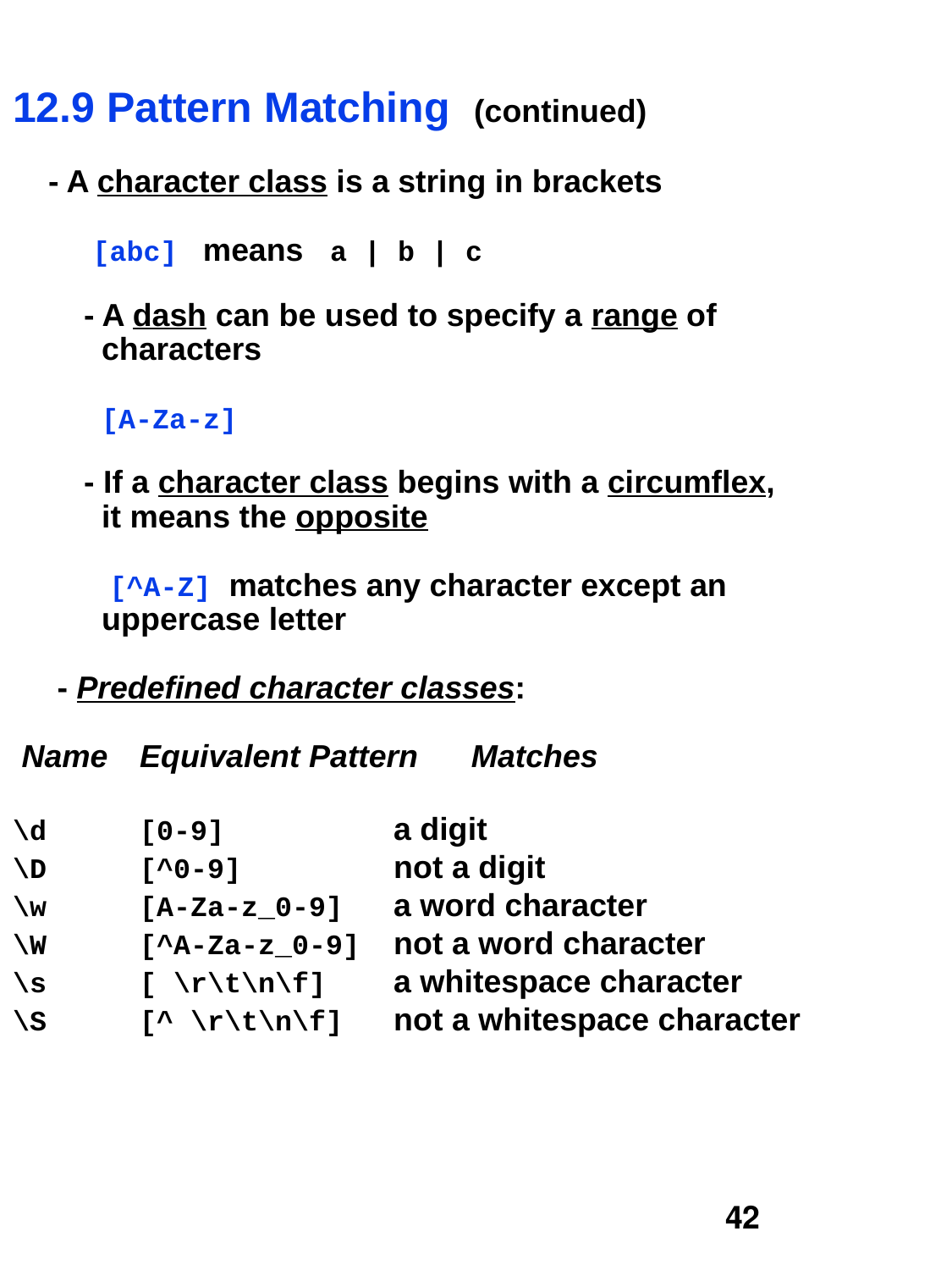

12.9 Pattern Matching  (continued)

    - A character class is a string in brackets

         [abc]  means   a | b | c

        - A dash can be used to specify a range of
          characters

          [A-Za-z]

        - If a character class begins with a circumflex,
          it means the opposite

          [^A-Z]  matches any character except an
          uppercase letter

     - Predefined character classes:

 Name	Equivalent Pattern      Matches

\d	[0-9]		a digit
\D	[^0-9]		not a digit
\w	[A-Za-z_0-9]	a word character
\W	[^A-Za-z_0-9]	not a word character
\s	[ \r\t\n\f]	a whitespace character
\S	[^ \r\t\n\f]	not a whitespace character